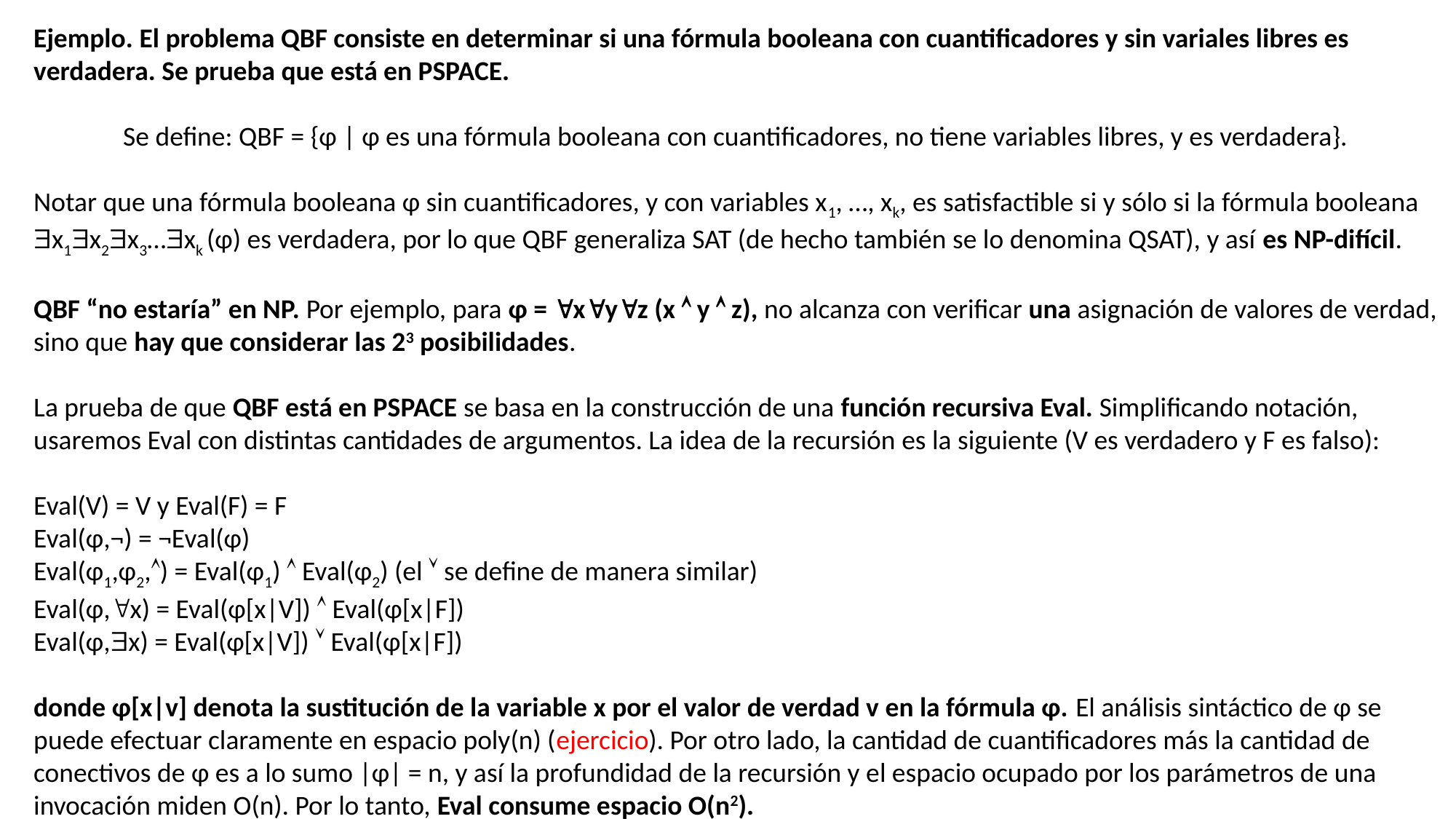

Ejemplo. El problema QBF consiste en determinar si una fórmula booleana con cuantificadores y sin variales libres es verdadera. Se prueba que está en PSPACE.

Se define: QBF = {φ | φ es una fórmula booleana con cuantificadores, no tiene variables libres, y es verdadera}.

Notar que una fórmula booleana φ sin cuantificadores, y con variables x1, …, xk, es satisfactible si y sólo si la fórmula booleana ∃x1∃x2∃x3…∃xk (φ) es verdadera, por lo que QBF generaliza SAT (de hecho también se lo denomina QSAT), y así es NP-difícil.

QBF “no estaría” en NP. Por ejemplo, para φ = ∀x∀y∀z (x ∧ y ∧ z), no alcanza con verificar una asignación de valores de verdad, sino que hay que considerar las 23 posibilidades.

La prueba de que QBF está en PSPACE se basa en la construcción de una función recursiva Eval. Simplificando notación, usaremos Eval con distintas cantidades de argumentos. La idea de la recursión es la siguiente (V es verdadero y F es falso):

Eval(V) = V y Eval(F) = F
Eval(φ,¬) = ¬Eval(φ)
Eval(φ1,φ2,∧) = Eval(φ1) ∧ Eval(φ2) (el ∨ se define de manera similar)
Eval(φ,∀x) = Eval(φ[x|V]) ∧ Eval(φ[x|F])
Eval(φ,∃x) = Eval(φ[x|V]) ∨ Eval(φ[x|F])

donde φ[x|v] denota la sustitución de la variable x por el valor de verdad v en la fórmula φ. El análisis sintáctico de φ se puede efectuar claramente en espacio poly(n) (ejercicio). Por otro lado, la cantidad de cuantificadores más la cantidad de conectivos de φ es a lo sumo |φ| = n, y así la profundidad de la recursión y el espacio ocupado por los parámetros de una invocación miden O(n). Por lo tanto, Eval consume espacio O(n2).